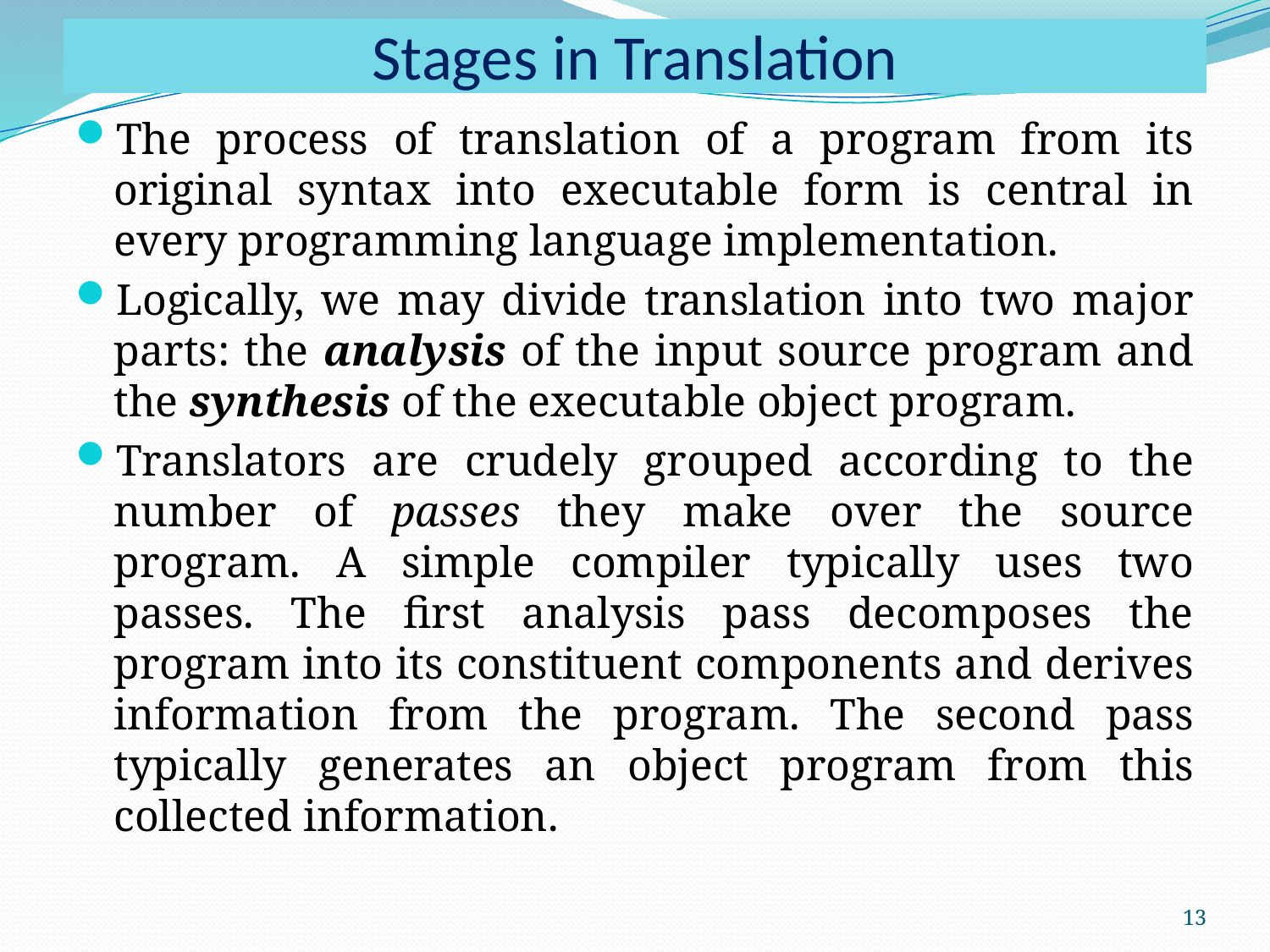

# Stages in Translation
The process of translation of a program from its original syntax into executable form is central in every programming language implementation.
Logically, we may divide translation into two major parts: the analysis of the input source program and the synthesis of the executable object program.
Translators are crudely grouped according to the number of passes they make over the source program. A simple compiler typically uses two passes. The first analysis pass decomposes the program into its constituent components and derives information from the program. The second pass typically generates an object program from this collected information.
13